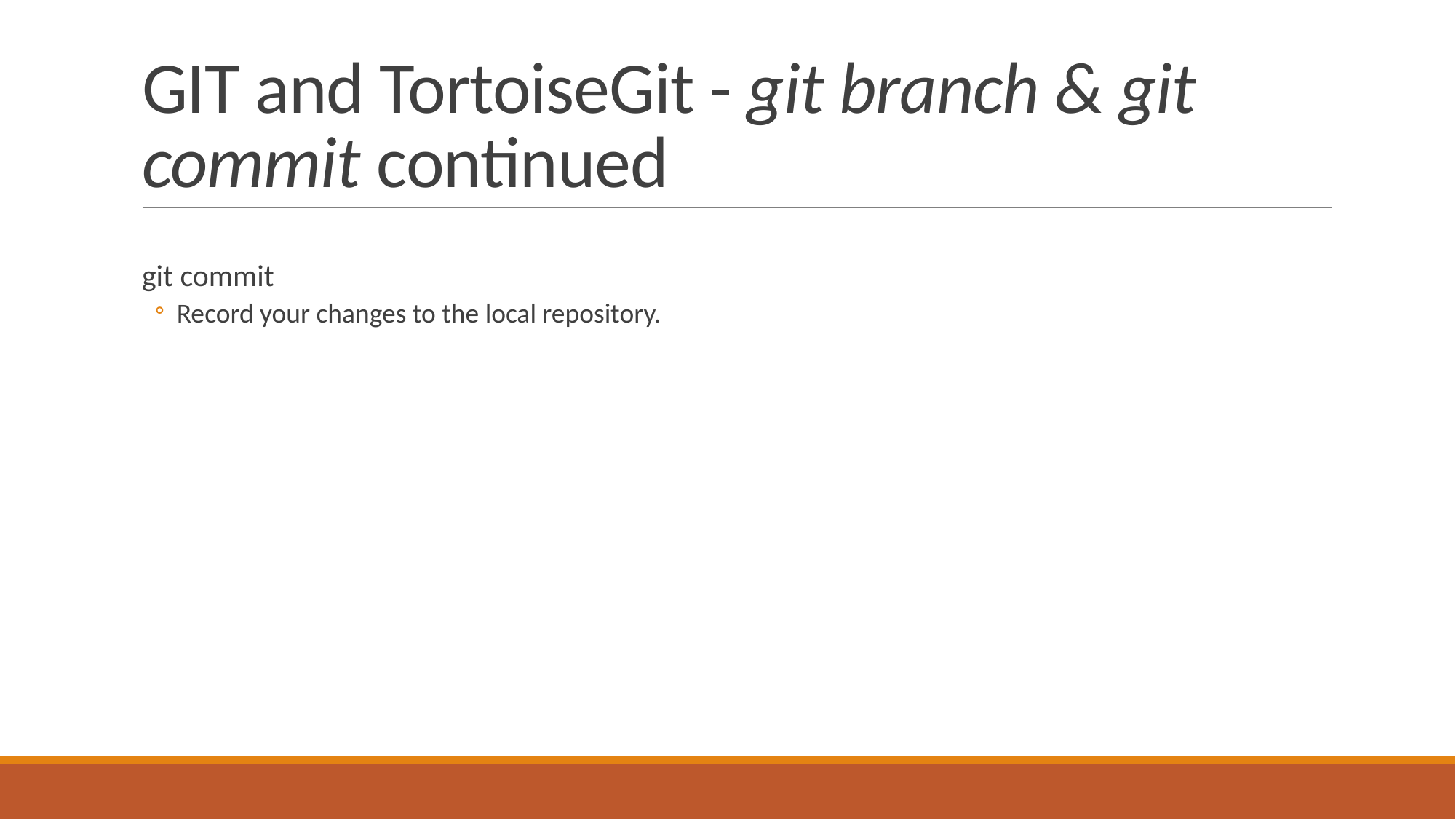

# GIT and TortoiseGit - git branch & git commit continued
git commit
Record your changes to the local repository.